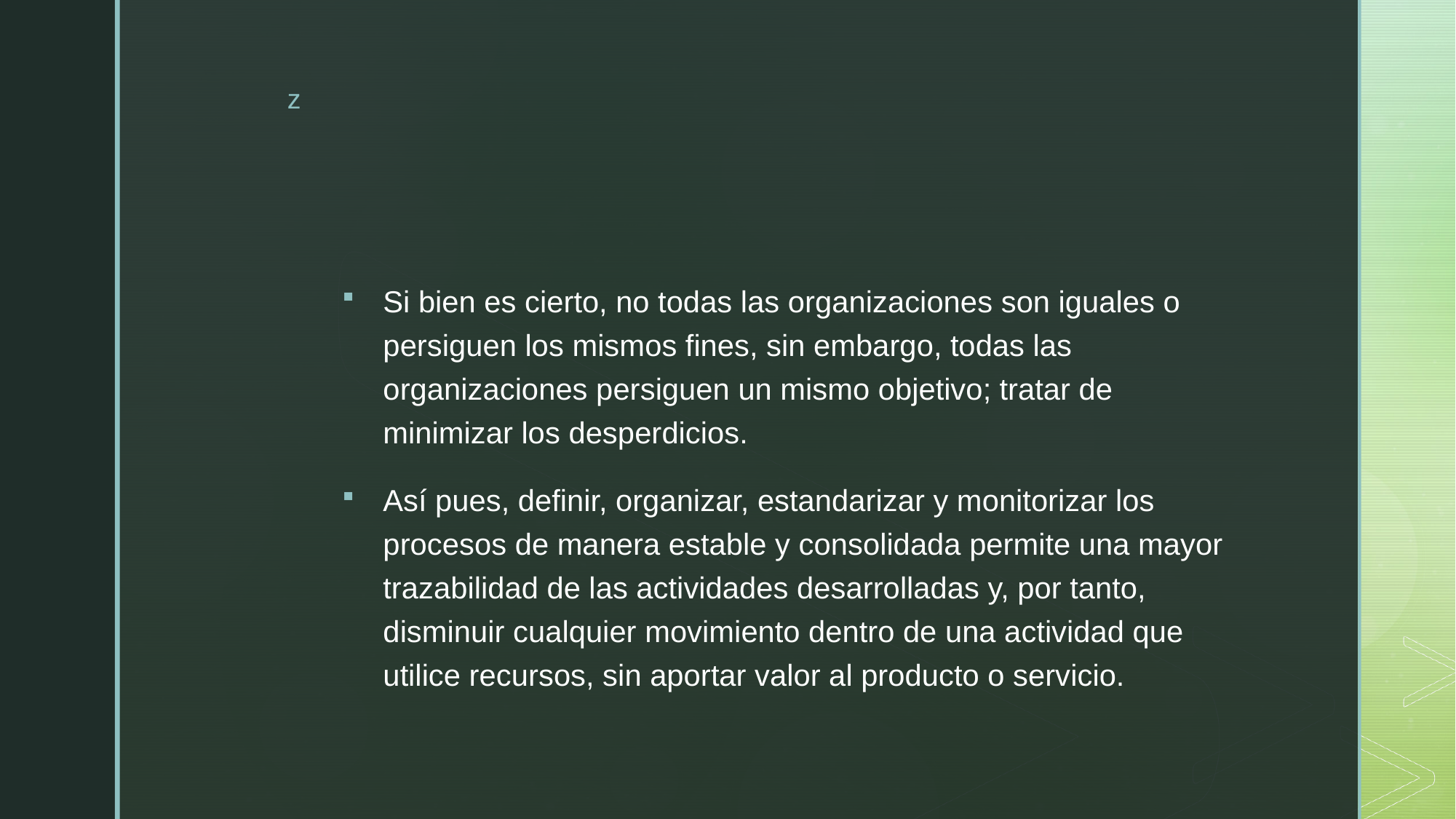

#
Si bien es cierto, no todas las organizaciones son iguales o persiguen los mismos fines, sin embargo, todas las organizaciones persiguen un mismo objetivo; tratar de minimizar los desperdicios.
Así pues, definir, organizar, estandarizar y monitorizar los procesos de manera estable y consolidada permite una mayor trazabilidad de las actividades desarrolladas y, por tanto, disminuir cualquier movimiento dentro de una actividad que utilice recursos, sin aportar valor al producto o servicio.